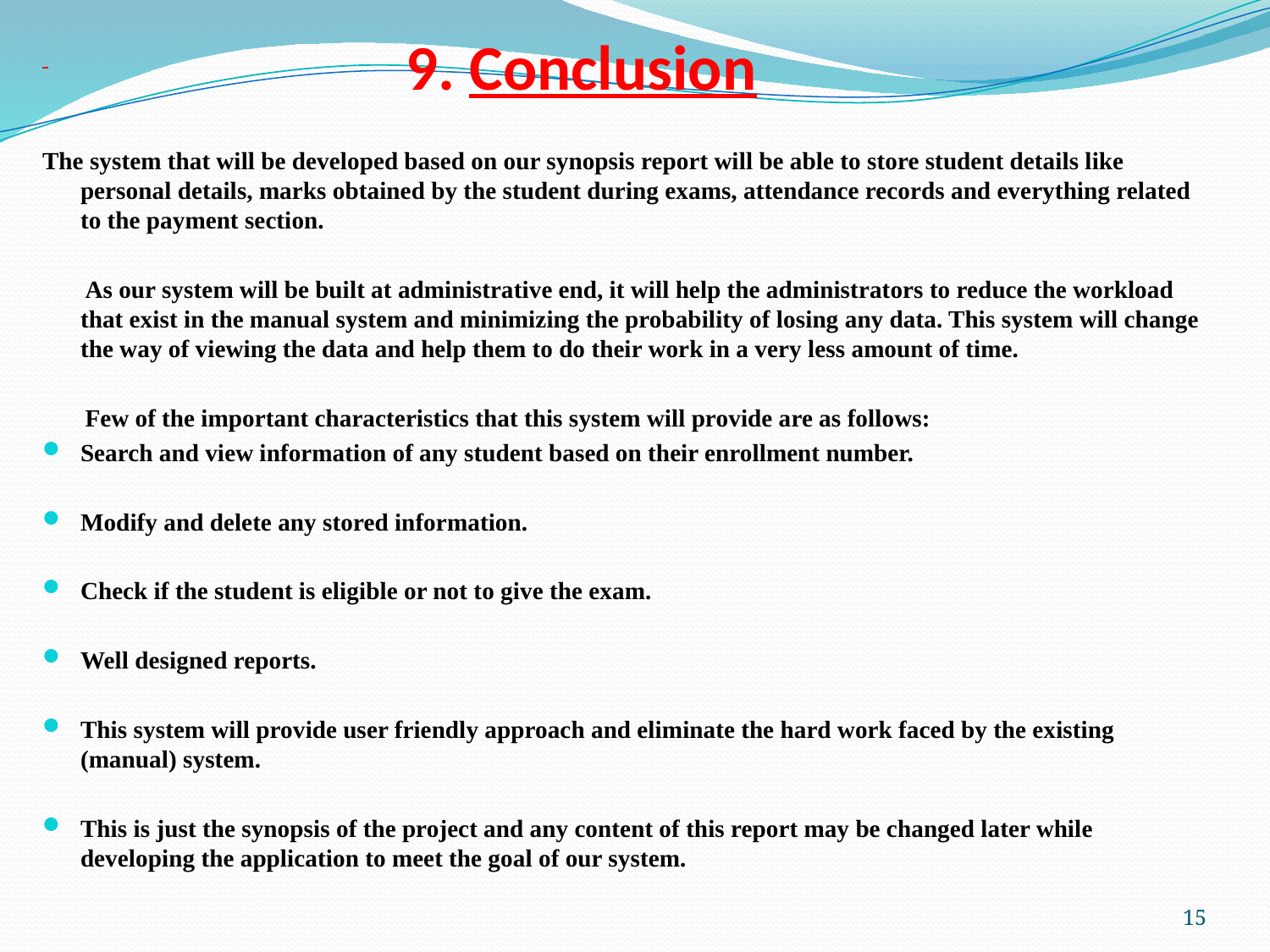

The system that will be developed based on our synopsis report will be able to store student details like personal details, marks obtained by the student during exams, attendance records and everything related to the payment section.

       As our system will be built at administrative end, it will help the administrators to reduce the workload that exist in the manual system and minimizing the probability of losing any data. This system will change the way of viewing the data and help them to do their work in a very less amount of time.

       Few of the important characteristics that this system will provide are as follows:
Search and view information of any student based on their enrollment number.

Modify and delete any stored information.

Check if the student is eligible or not to give the exam.

Well designed reports.

This system will provide user friendly approach and eliminate the hard work faced by the existing (manual) system.

This is just the synopsis of the project and any content of this report may be changed later while developing the application to meet the goal of our system.

9. Conclusion
15